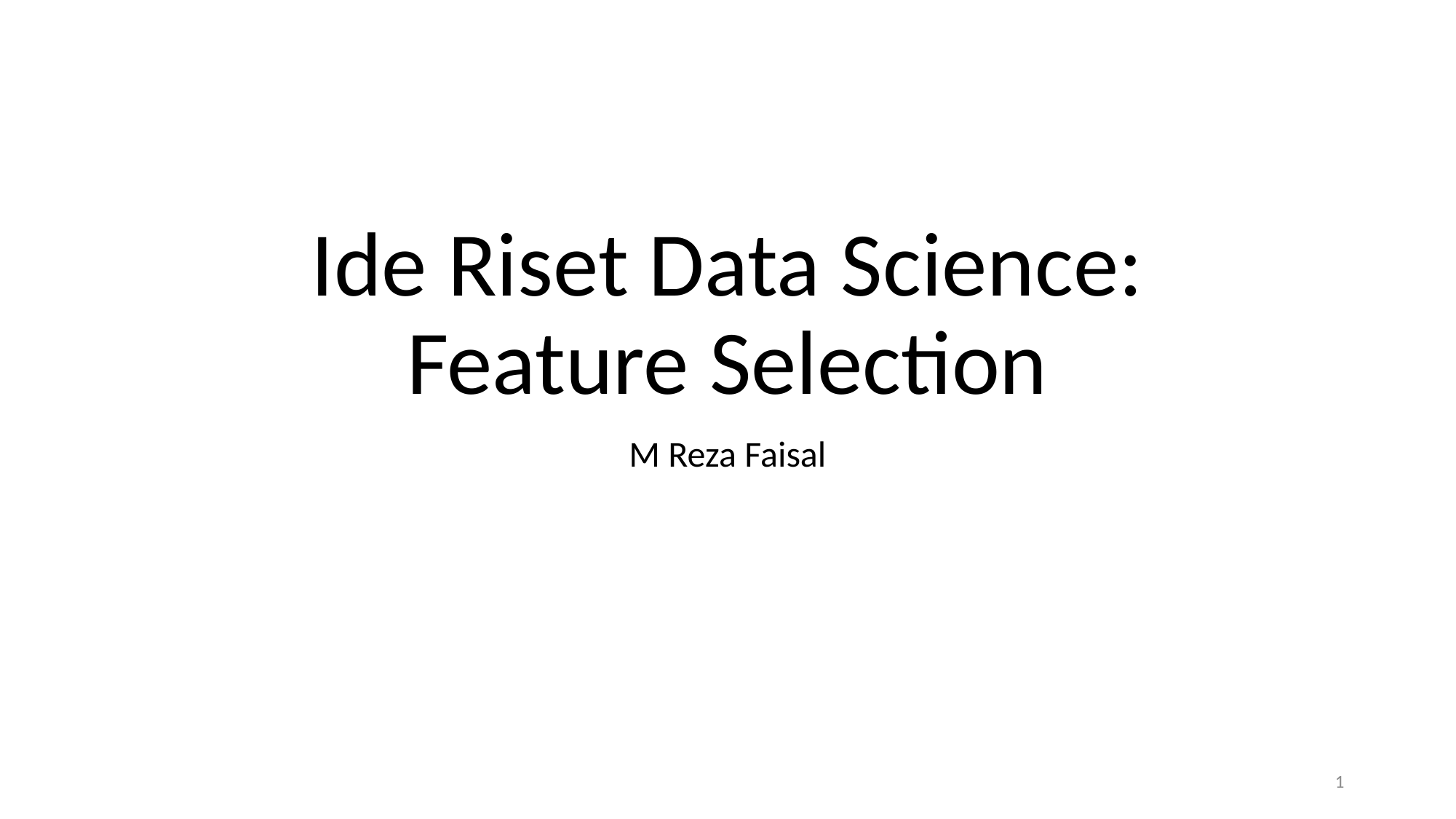

# Ide Riset Data Science: Feature Selection
M Reza Faisal
1